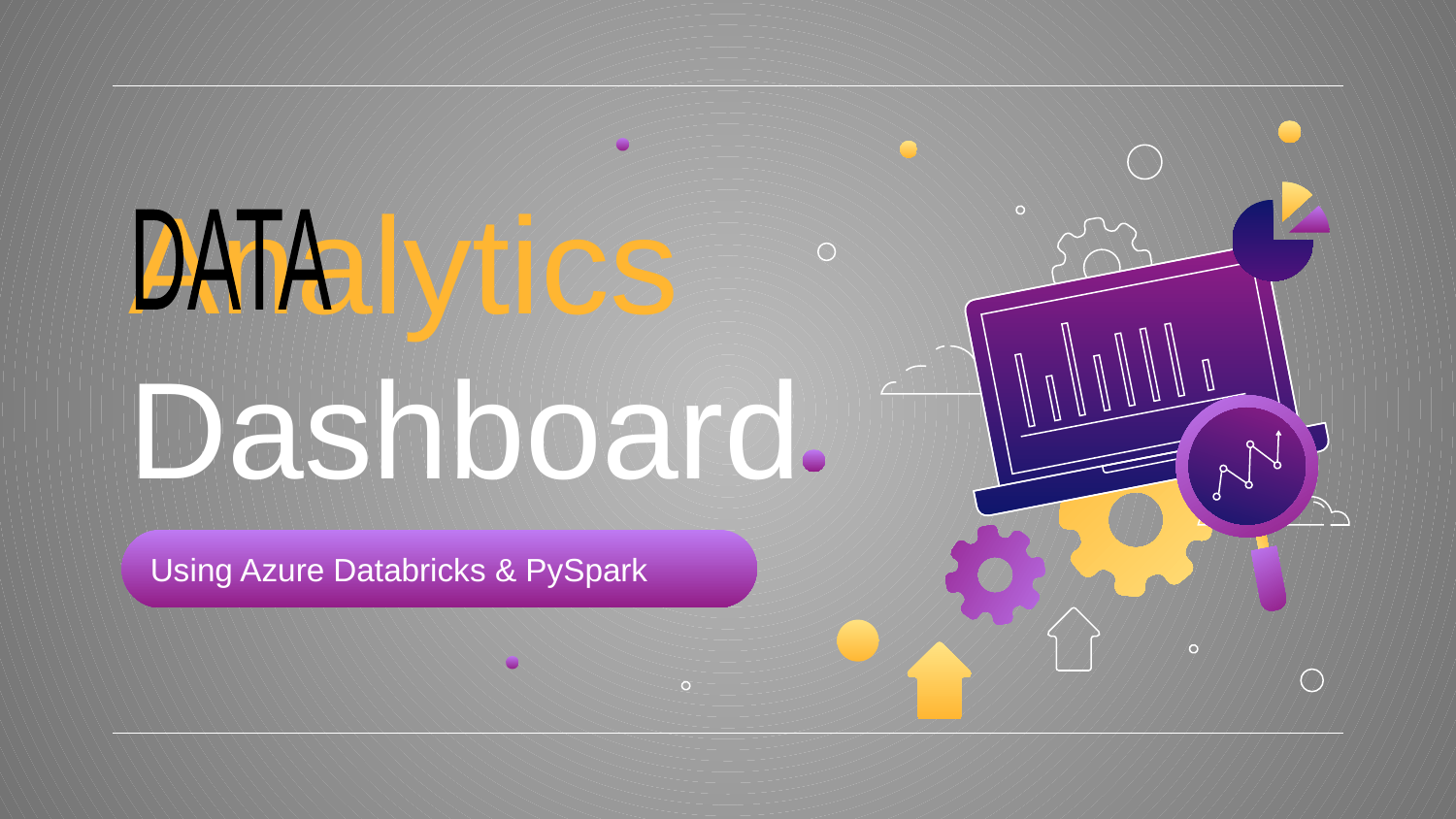

# Analytics Dashboard
DATA

Using Azure Databricks & PySpark